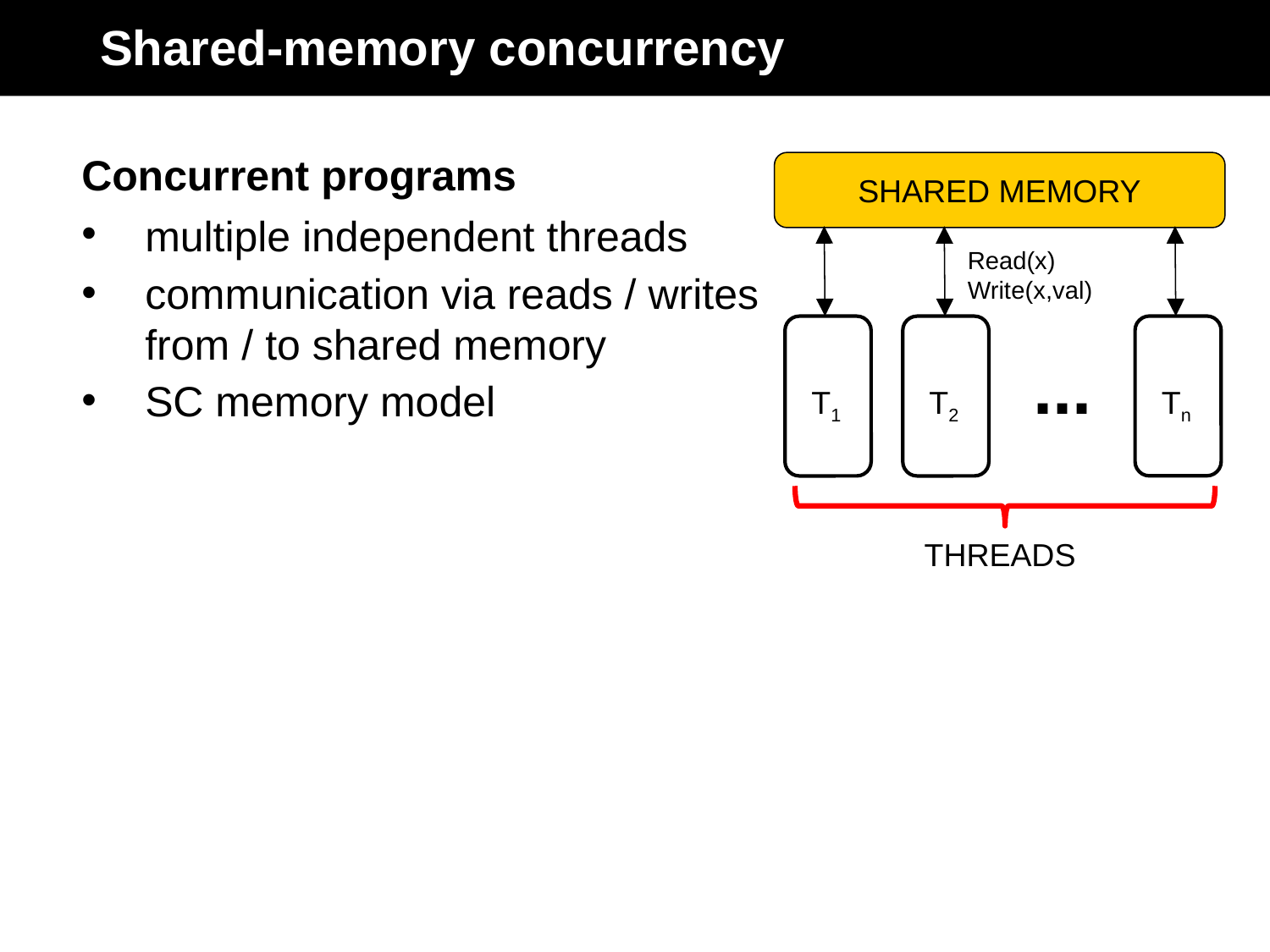

# Shared-memory concurrency
Concurrent programs
multiple independent threads
communication via reads / writes
from / to shared memory
SC memory model

SHARED MEMORY
Read(x)
Write(x,val)

Tn

T1

T2
...
THREADS